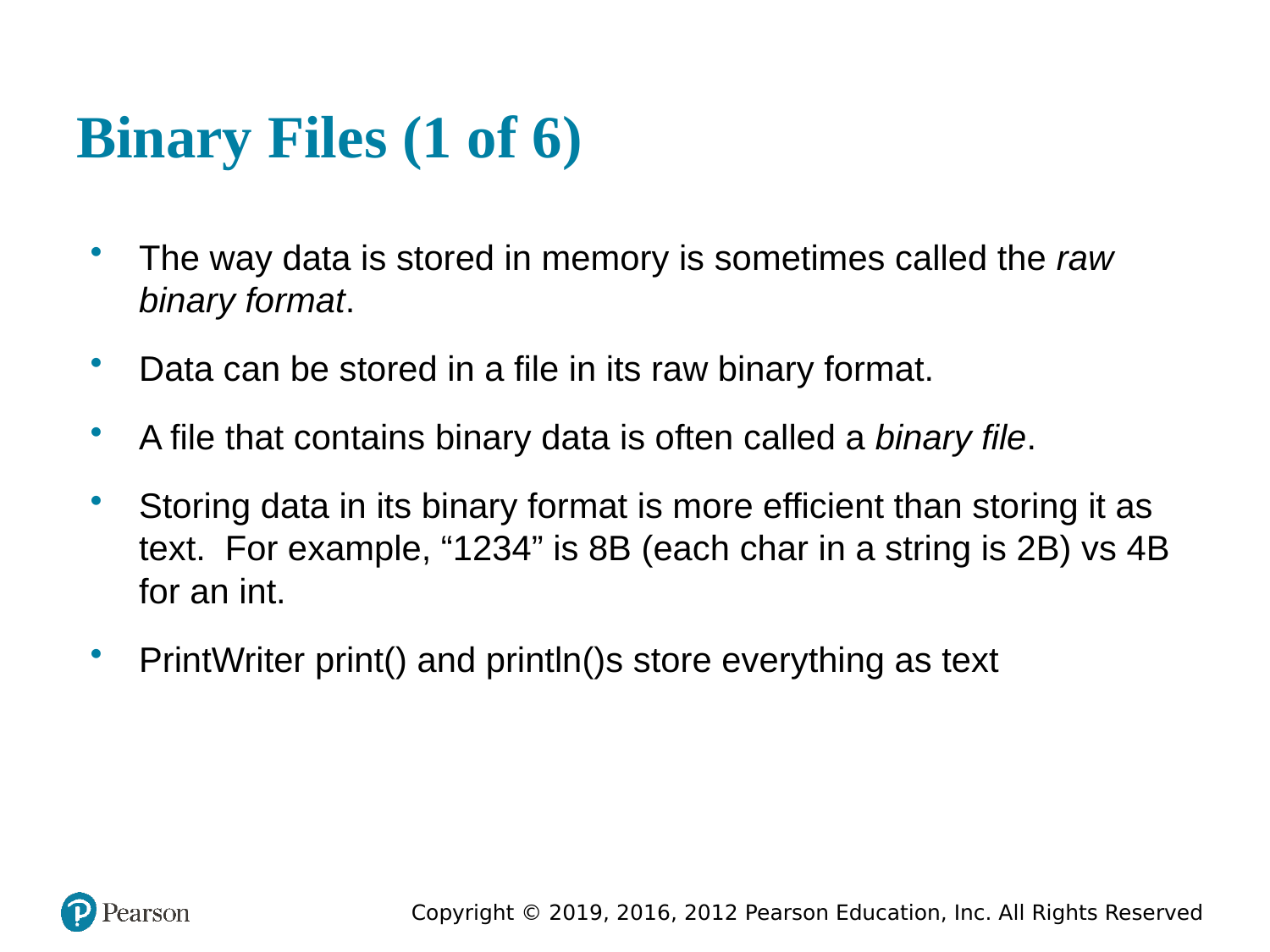

# Binary Files (1 of 6)
The way data is stored in memory is sometimes called the raw binary format.
Data can be stored in a file in its raw binary format.
A file that contains binary data is often called a binary file.
Storing data in its binary format is more efficient than storing it as text.  For example, “1234” is 8B (each char in a string is 2B) vs 4B for an int.
PrintWriter print() and println()s store everything as text